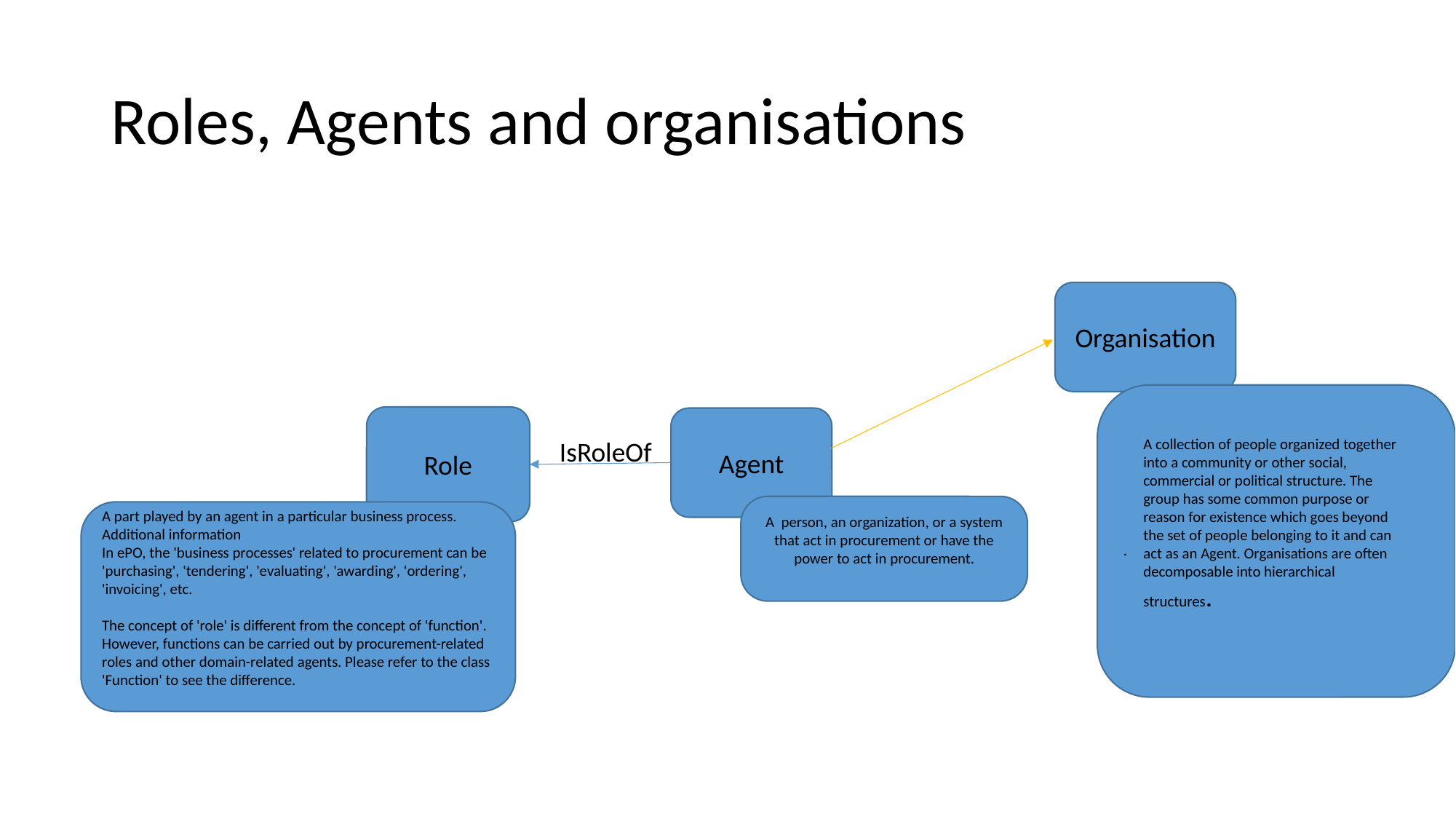

# Roles, Agents and organisations

Organisation

.
Role
A part played by an agent in a particular business process.
Additional information
In ePO, the 'business processes' related to procurement can be 'purchasing', 'tendering', 'evaluating', 'awarding', 'ordering', 'invoicing', etc.
The concept of 'role' is different from the concept of 'function'. However, functions can be carried out by procurement-related roles and other domain-related agents. Please refer to the class 'Function' to see the difference.
Agent
A  person, an organization, or a system that act in procurement or have the power to act in procurement.
IsRoleOf
A collection of people organized together into a community or other social, commercial or political structure. The group has some common purpose or reason for existence which goes beyond the set of people belonging to it and can act as an Agent. Organisations are often decomposable into hierarchical structures.